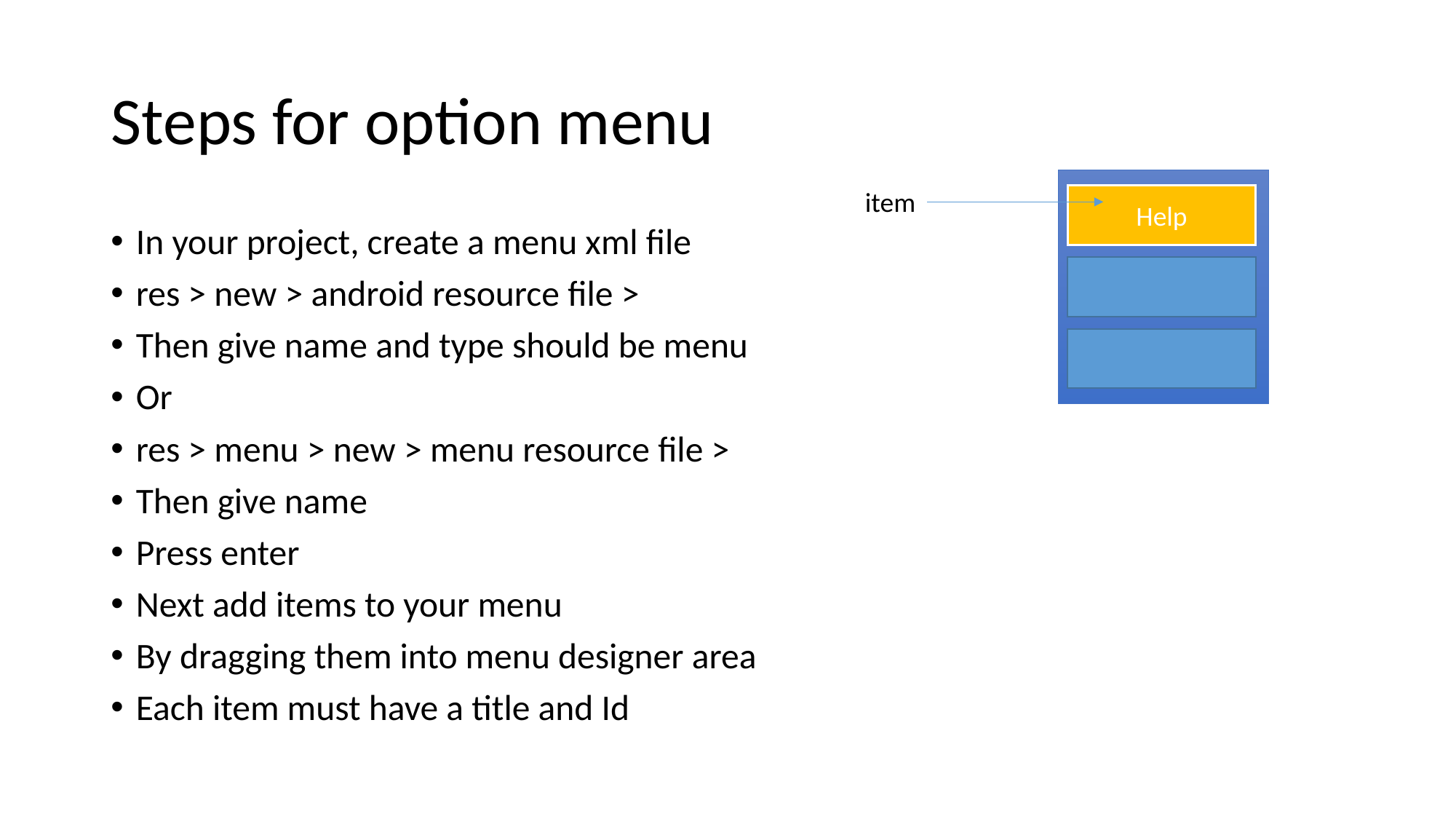

# Steps for option menu

item
Help
In your project, create a menu xml file
res > new > android resource file >
Then give name and type should be menu
Or
res > menu > new > menu resource file >
Then give name
Press enter
Next add items to your menu
By dragging them into menu designer area
Each item must have a title and Id